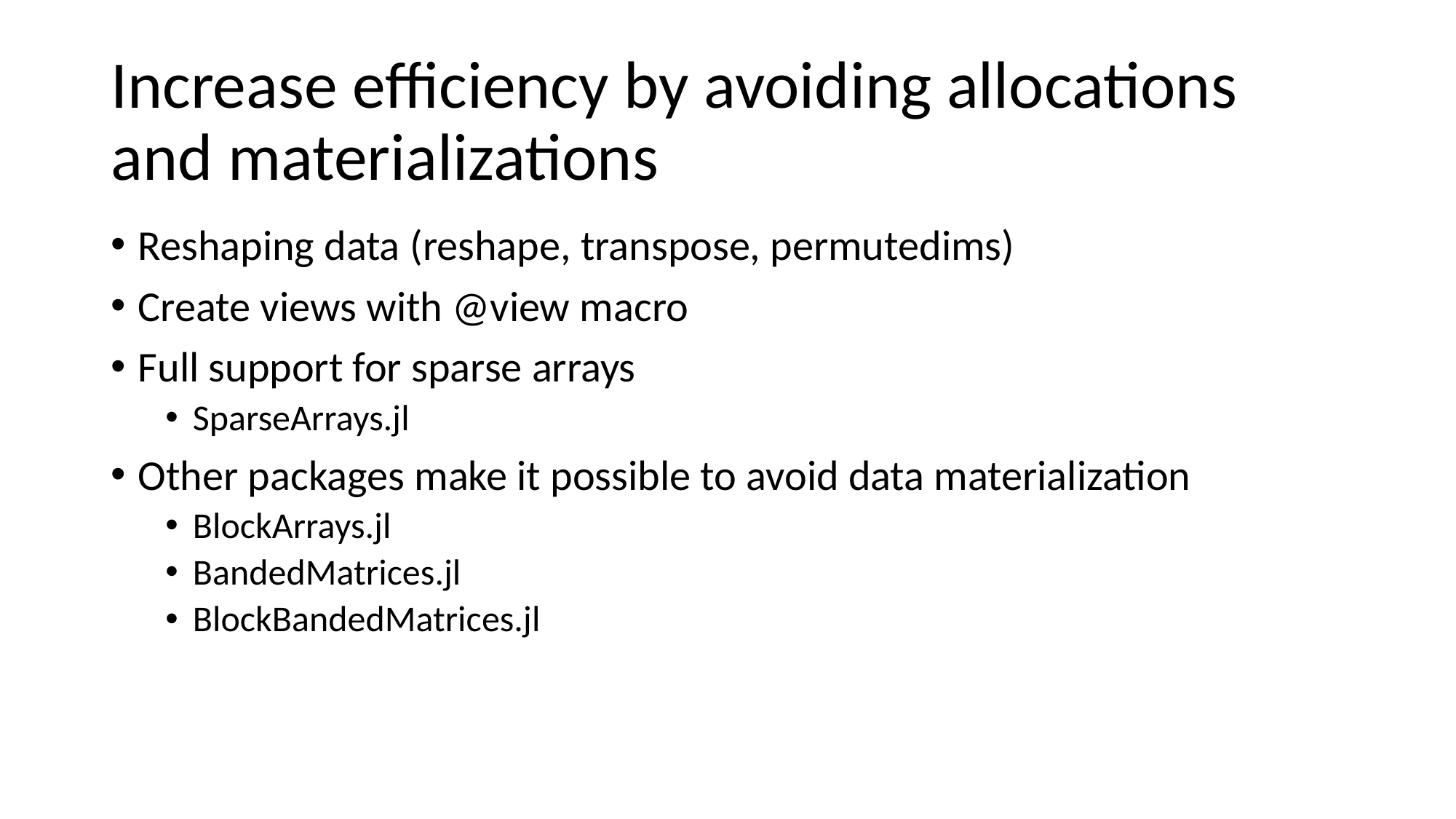

# Increase efficiency by avoiding allocations and materializations
Reshaping data (reshape, transpose, permutedims)
Create views with @view macro
Full support for sparse arrays
SparseArrays.jl
Other packages make it possible to avoid data materialization
BlockArrays.jl
BandedMatrices.jl
BlockBandedMatrices.jl